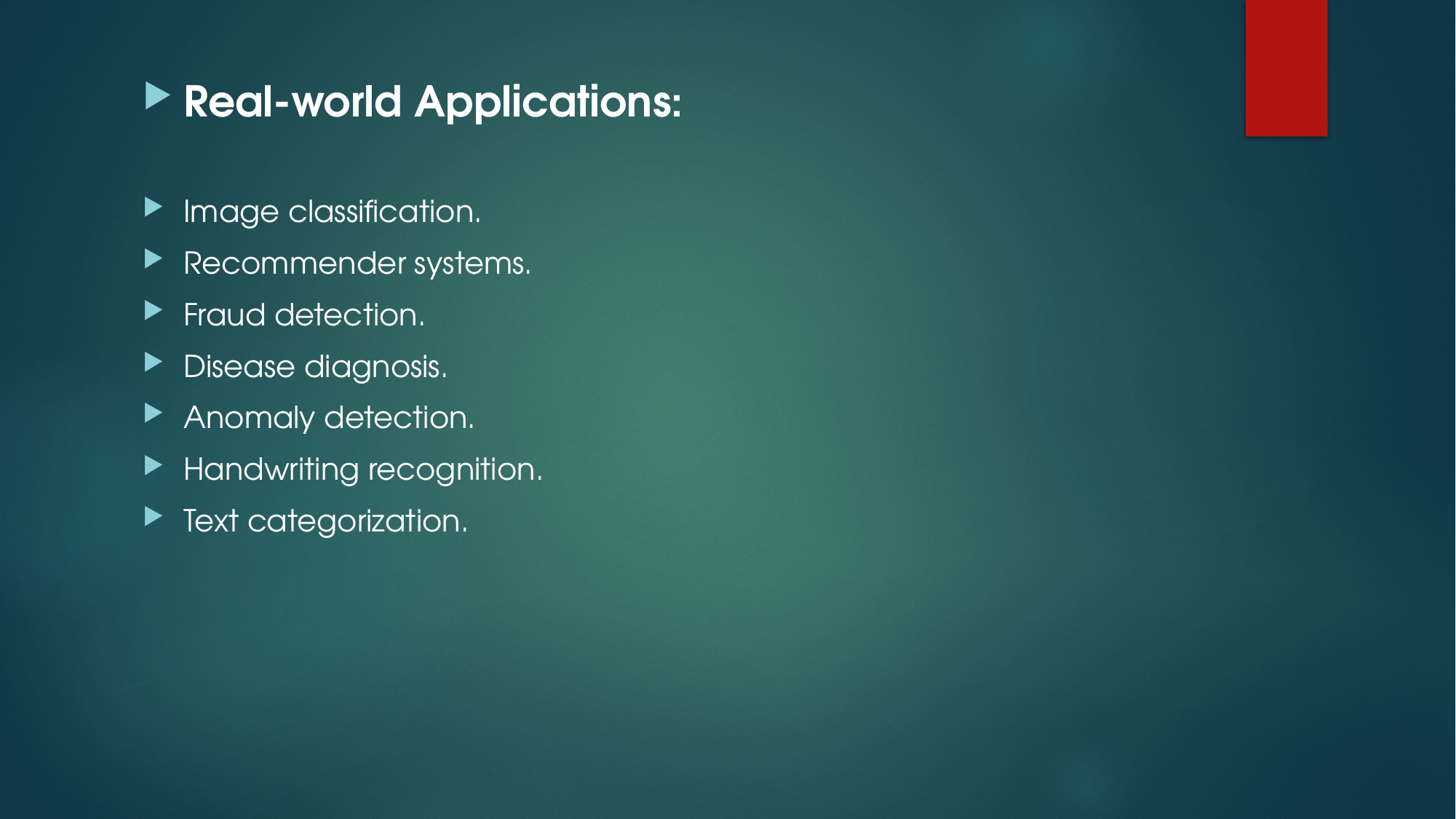

Real-world Applications:

Image classification.
Recommender systems.
Fraud detection.
Disease diagnosis.
Anomaly detection.
Handwriting recognition.
Text categorization.